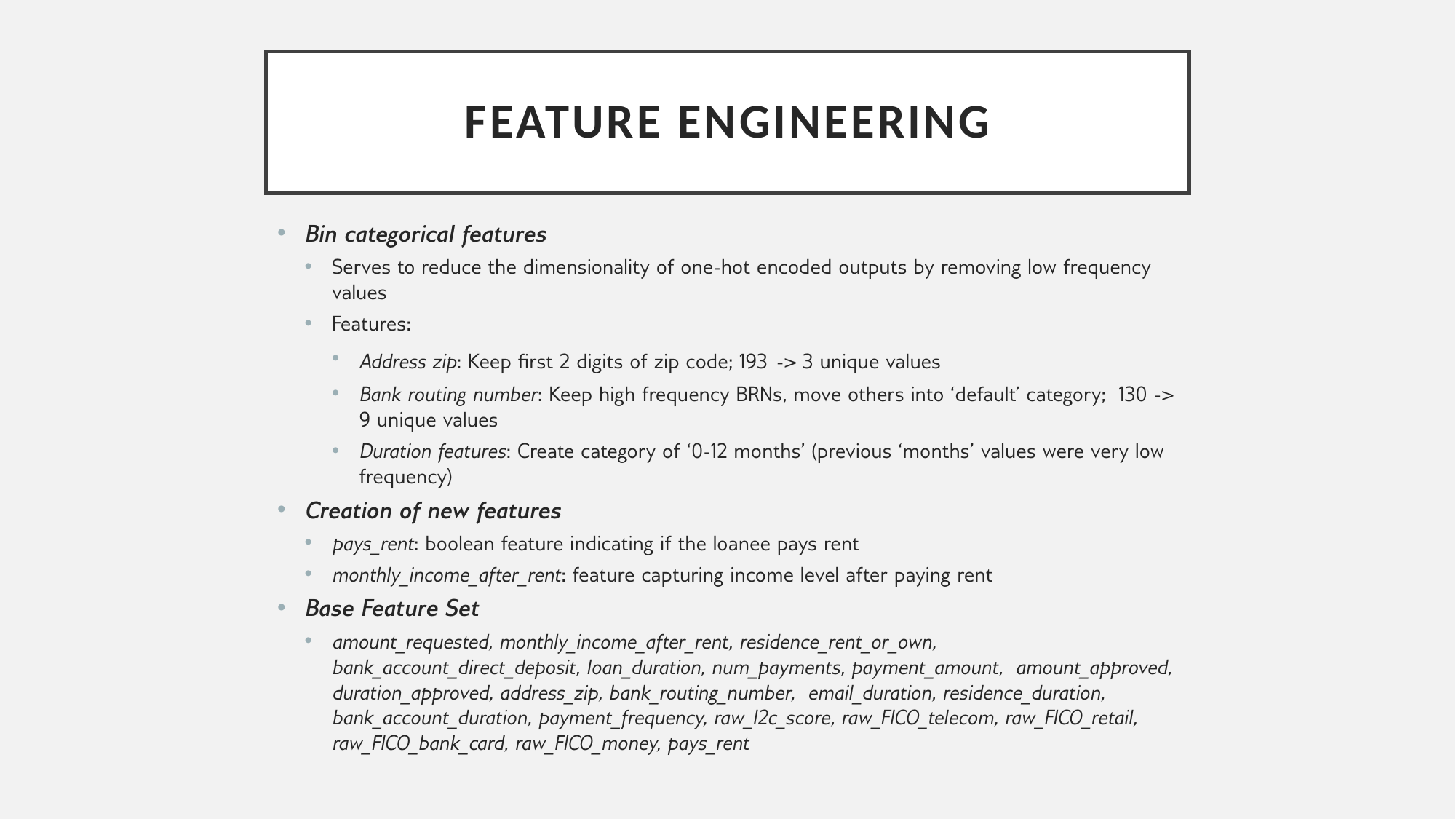

# Feature Engineering
Bin categorical features
Serves to reduce the dimensionality of one-hot encoded outputs by removing low frequency values
Features:
Address zip: Keep first 2 digits of zip code; 193 -> 3 unique values
Bank routing number: Keep high frequency BRNs, move others into ‘default’ category;  130 -> 9 unique values
Duration features: Create category of ‘0-12 months’ (previous ‘months’ values were very low frequency)
Creation of new features
pays_rent: boolean feature indicating if the loanee pays rent
monthly_income_after_rent: feature capturing income level after paying rent
Base Feature Set
amount_requested, monthly_income_after_rent, residence_rent_or_own, bank_account_direct_deposit, loan_duration, num_payments, payment_amount,  amount_approved, duration_approved, address_zip, bank_routing_number,  email_duration, residence_duration, bank_account_duration, payment_frequency, raw_l2c_score, raw_FICO_telecom, raw_FICO_retail, raw_FICO_bank_card, raw_FICO_money, pays_rent